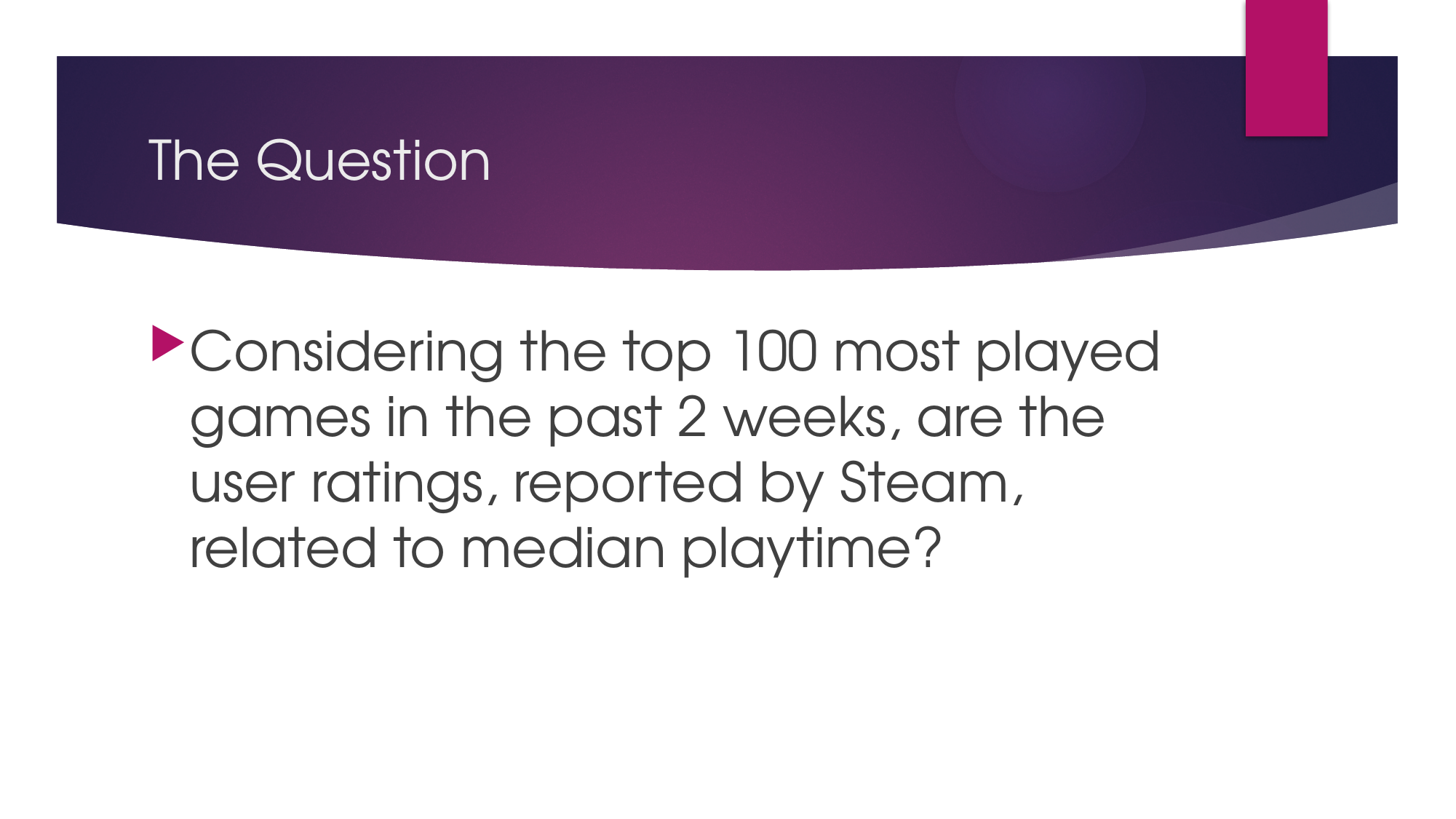

# The Question
Considering the top 100 most played games in the past 2 weeks, are the user ratings, reported by Steam, related to median playtime?